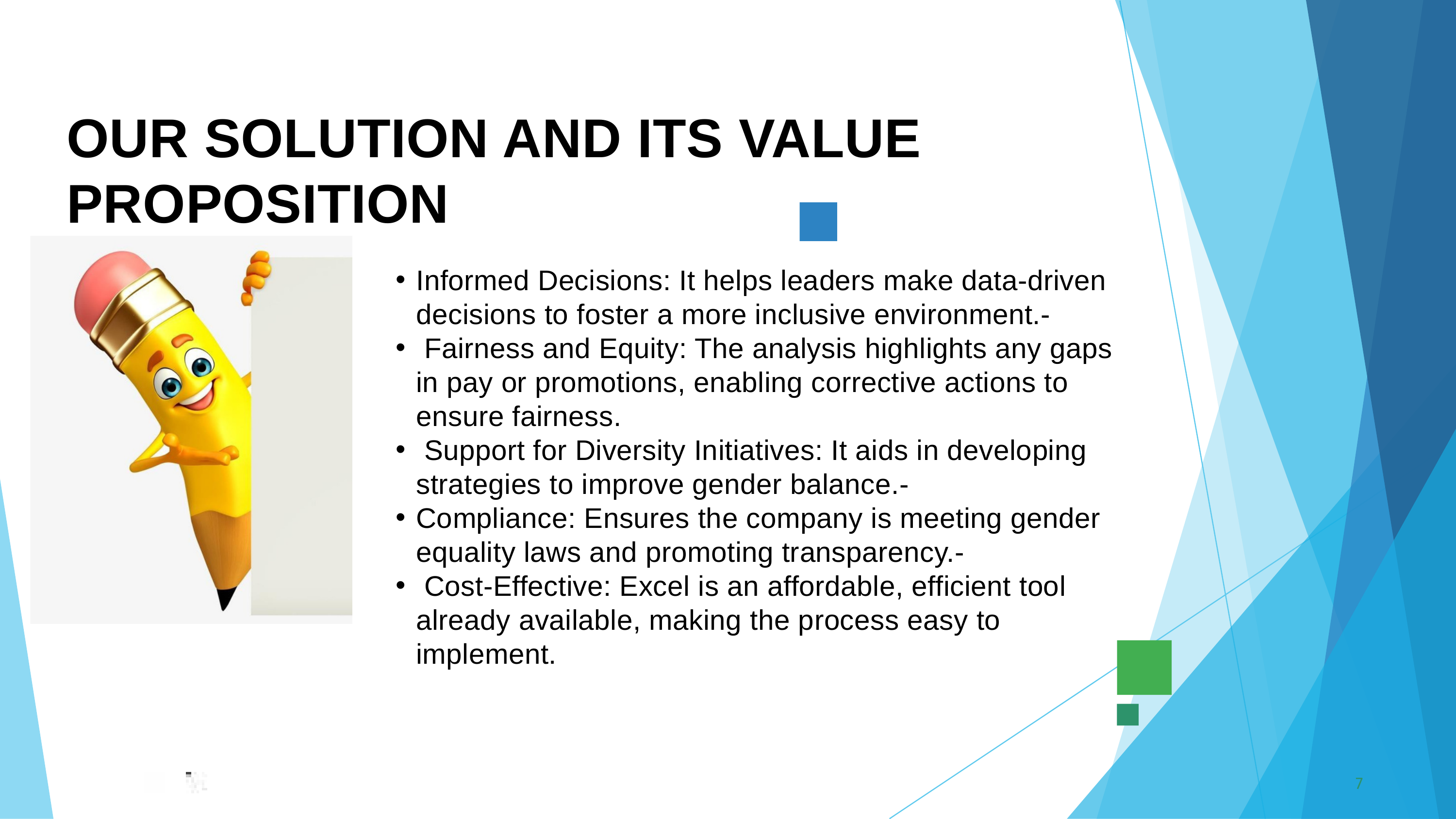

OUR SOLUTION AND ITS VALUE PROPOSITION

Informed Decisions: It helps leaders make data-driven decisions to foster a more inclusive environment.-
 Fairness and Equity: The analysis highlights any gaps in pay or promotions, enabling corrective actions to ensure fairness.
 Support for Diversity Initiatives: It aids in developing strategies to improve gender balance.-
Compliance: Ensures the company is meeting gender equality laws and promoting transparency.-
 Cost-Effective: Excel is an affordable, efficient tool already available, making the process easy to implement.

7